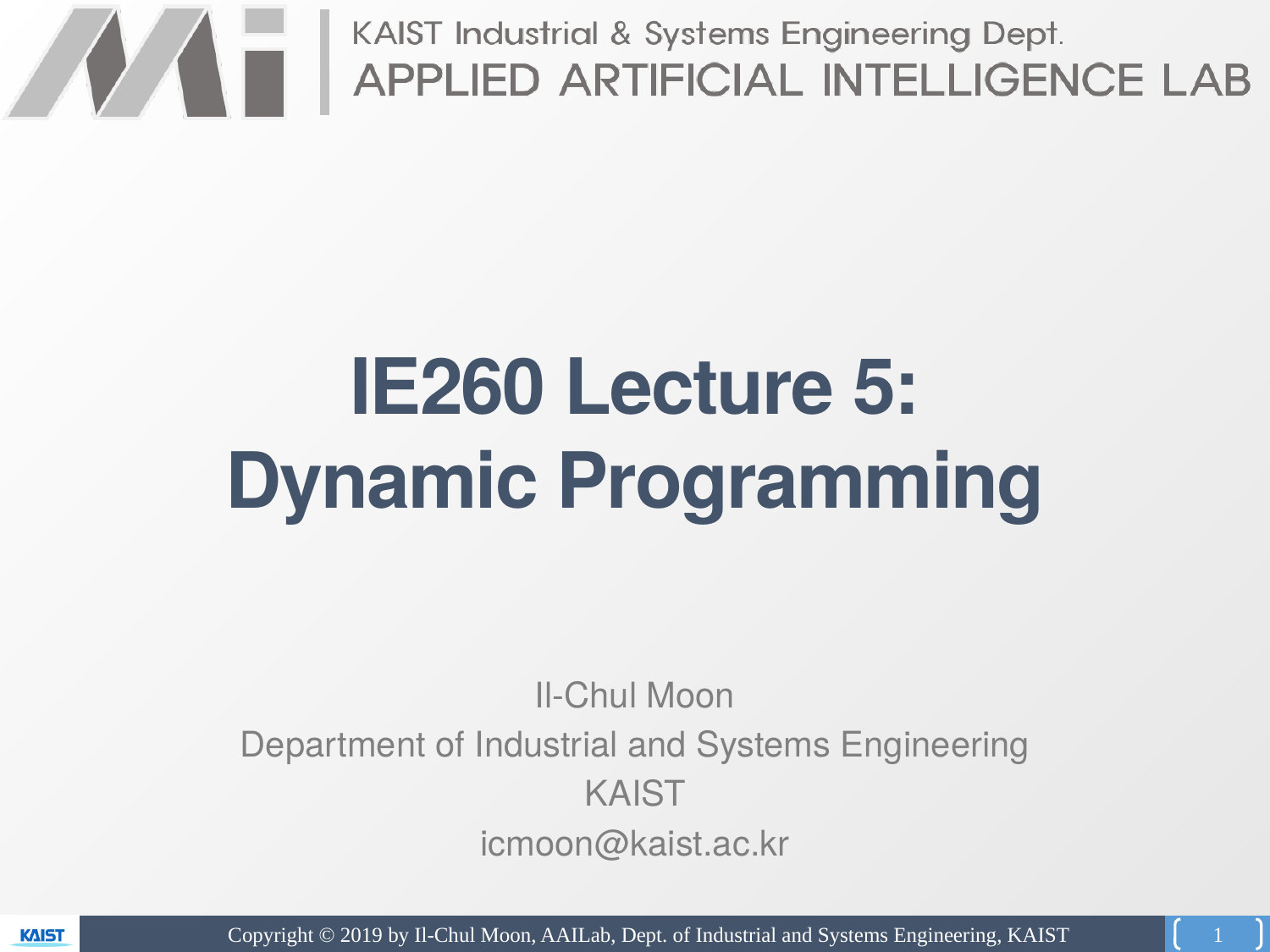

# IE260 Lecture 5: Dynamic Programming
Il-Chul Moon
Department of Industrial and Systems Engineering
KAIST
icmoon@kaist.ac.kr
1